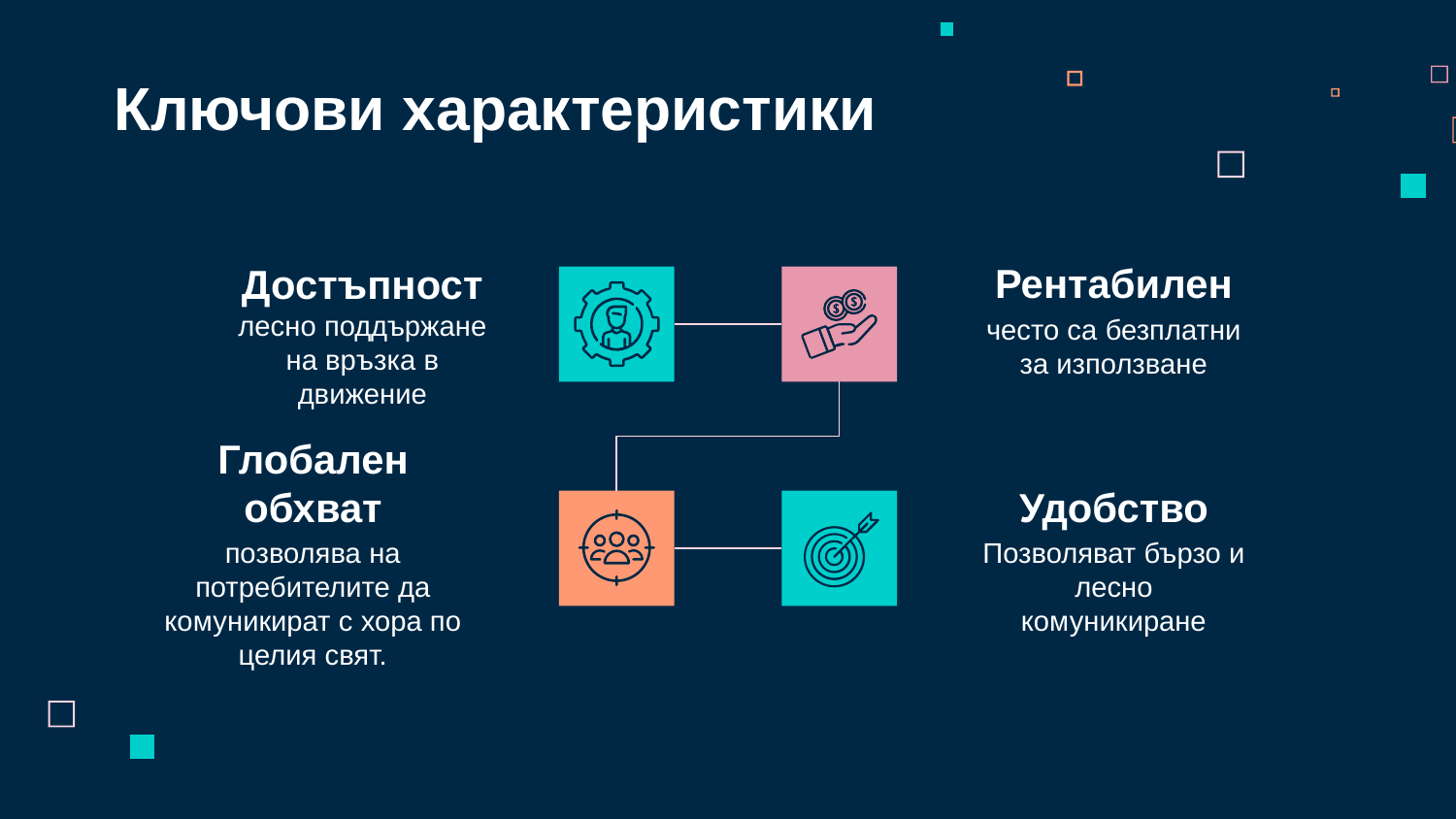

Ключови характеристики
Рентабилен
# Достъпност

лесно поддържане на връзка в движение
често са безплатни за използване
Глобален обхват
Удобство

позволява на потребителите да комуникират с хора по целия свят.
Позволяват бързо и лесно комуникиране